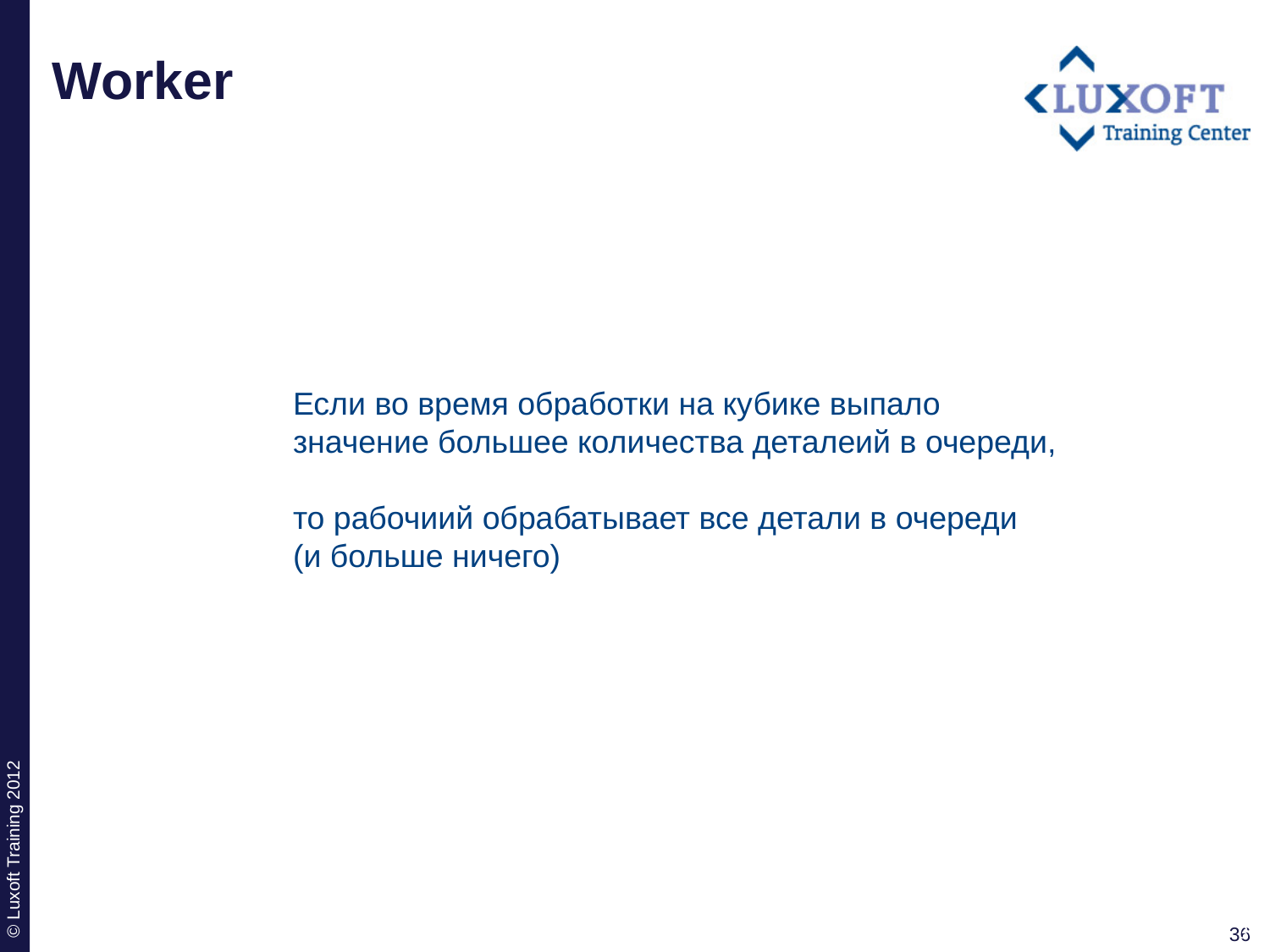

# Worker
Если во время обработки на кубике выпало значение большее количества деталеий в очереди,

то рабочиий обрабатывает все детали в очереди
(и больше ничего)